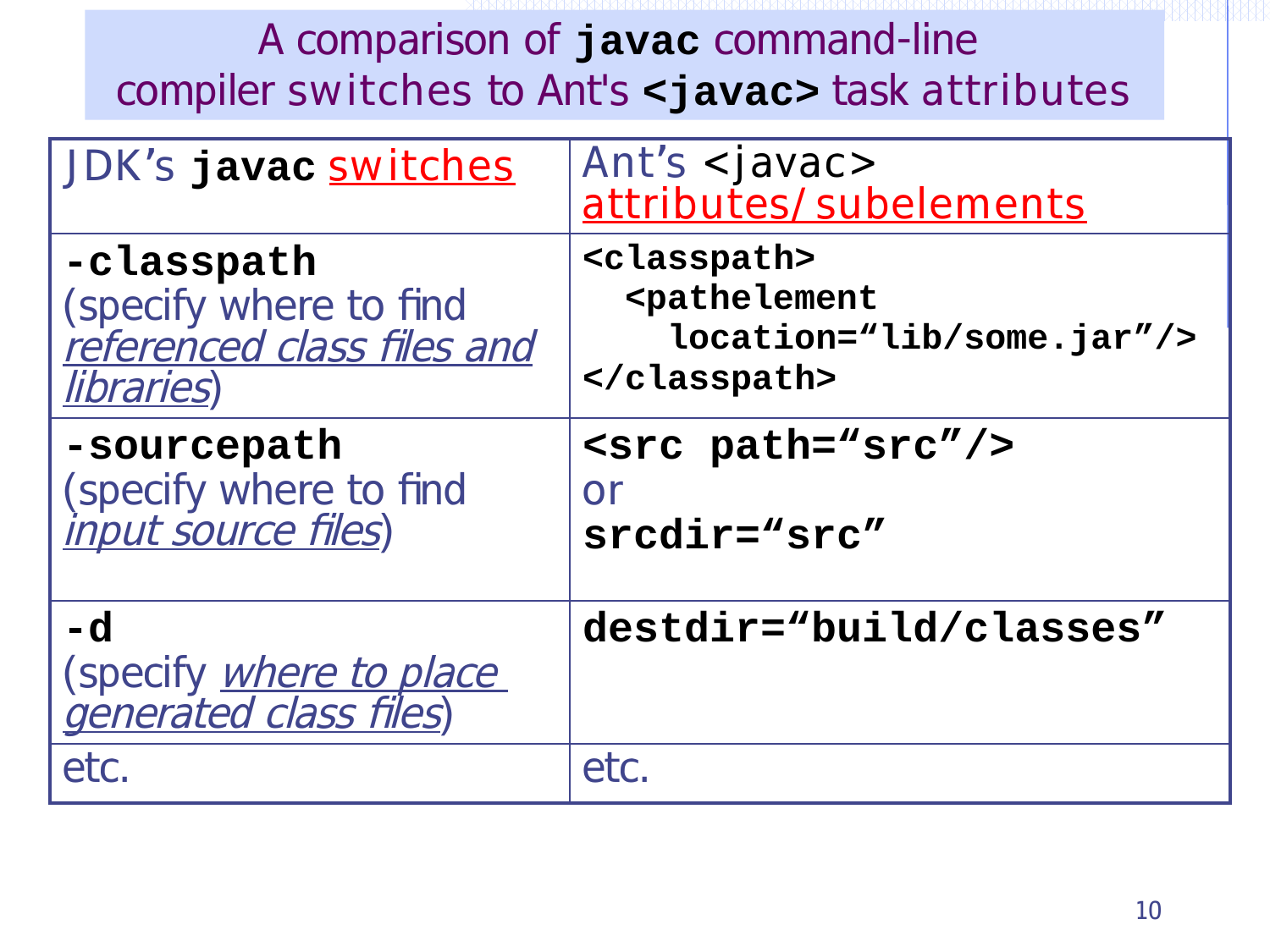

# A comparison of javac command-line compiler switches to Ant's <javac> task attributes
| JDK’s javac switches | Ant’s <javac> attributes/subelements |
| --- | --- |
| -classpath (specify where to find referenced class files and libraries) | <classpath> <pathelement location=“lib/some.jar”/> </classpath> |
| -sourcepath (specify where to find input source files) | <src path=“src”/> or srcdir=“src” |
| -d (specify where to place generated class files) | destdir=“build/classes” |
| etc. | etc. |
10